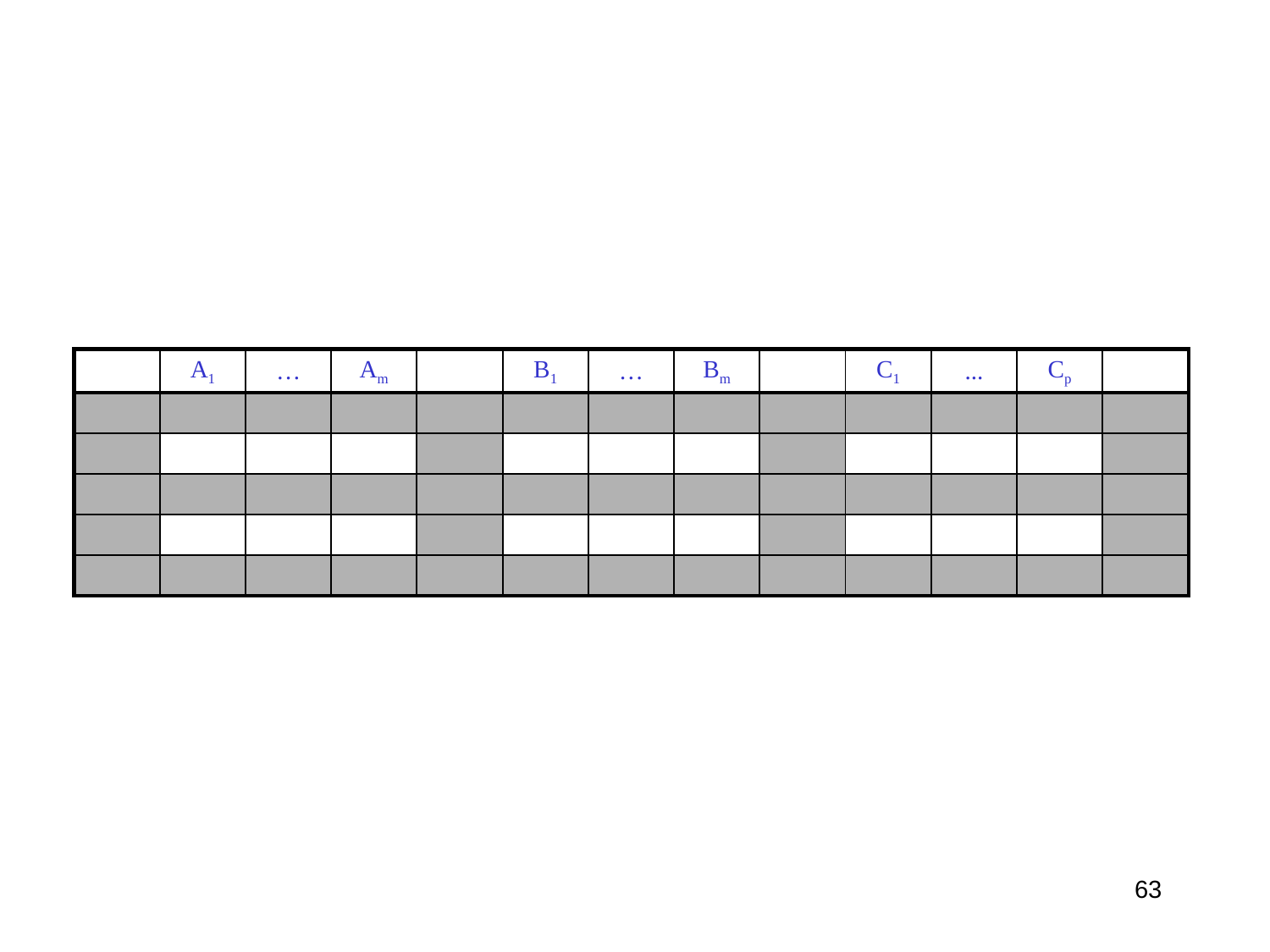

|  | A1 | … | Am |  | B1 | … | Bm |  | C1 | ... | Cp |  |
| --- | --- | --- | --- | --- | --- | --- | --- | --- | --- | --- | --- | --- |
|  |  |  |  |  |  |  |  |  |  |  |  |  |
|  |  |  |  |  |  |  |  |  |  |  |  |  |
|  |  |  |  |  |  |  |  |  |  |  |  |  |
|  |  |  |  |  |  |  |  |  |  |  |  |  |
|  |  |  |  |  |  |  |  |  |  |  |  |  |

63